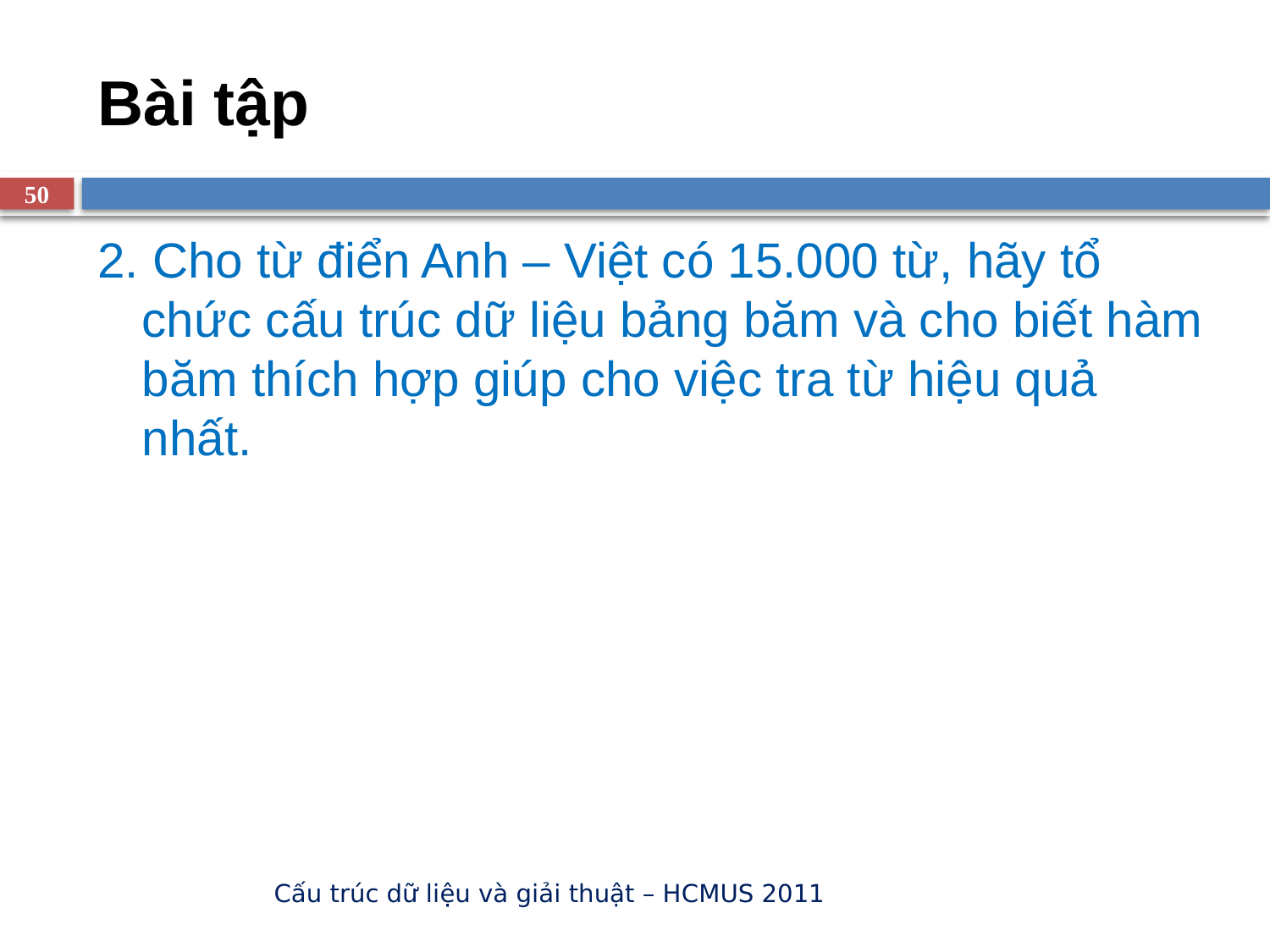

# Bài tập
50
2. Cho từ điển Anh – Việt có 15.000 từ, hãy tổ chức cấu trúc dữ liệu bảng băm và cho biết hàm băm thích hợp giúp cho việc tra từ hiệu quả nhất.
Cấu trúc dữ liệu và giải thuật – HCMUS 2011